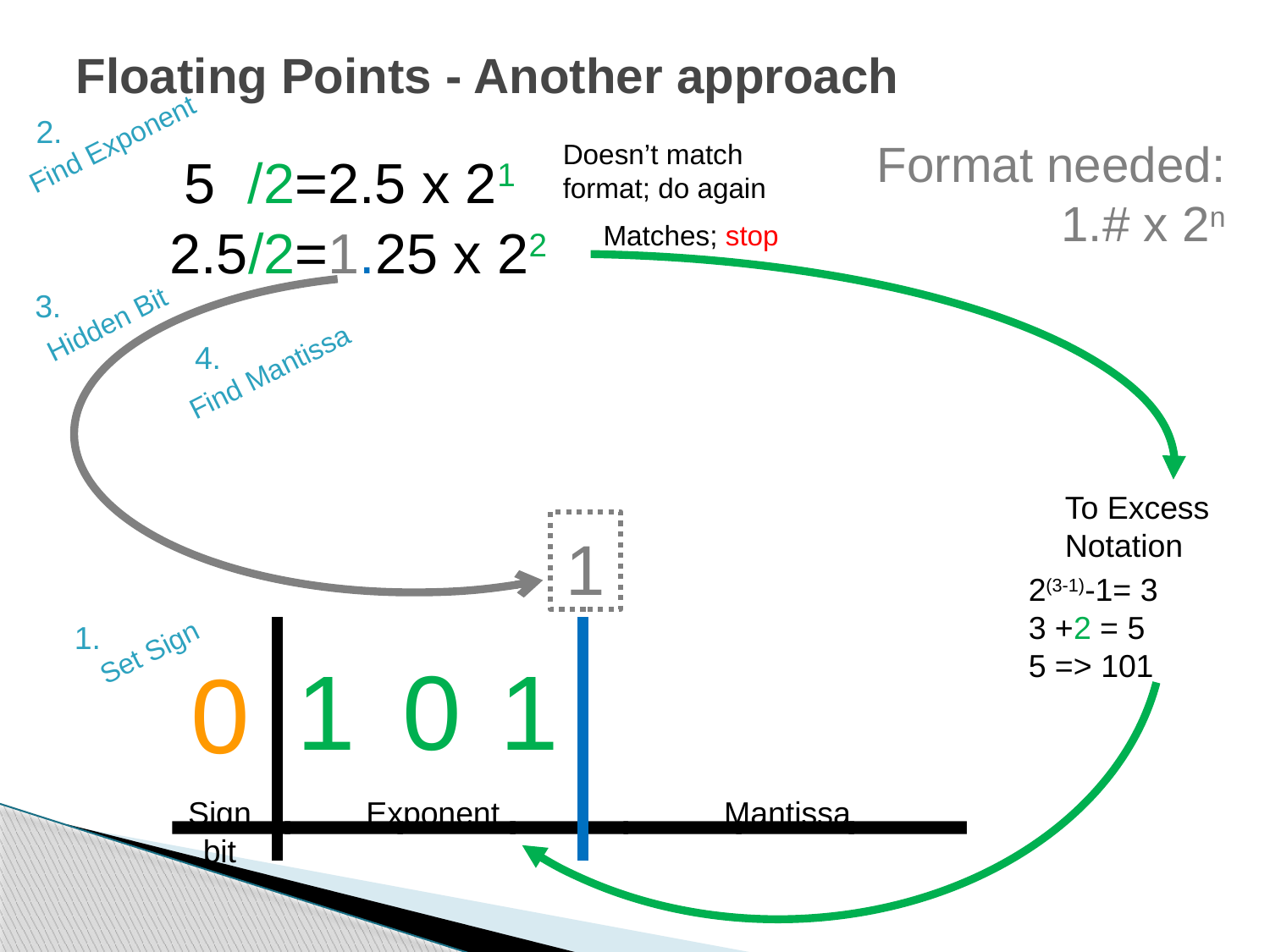

Floating Points - Another approach
2.
Find Exponent
Format needed:
1.# x 2n
Doesn’t match format; do again
5
/2=2.5 x 21
2.5/2=1.25 x 22
Matches; stop

To Excess
Notation
2(3-1)-1= 3
3 +2 = 5
5 => 101

3.
Hidden Bit
4.
Find Mantissa
1
________
Sign
bit
Exponent
Mantissa
1.
Set Sign
1
0
1
0